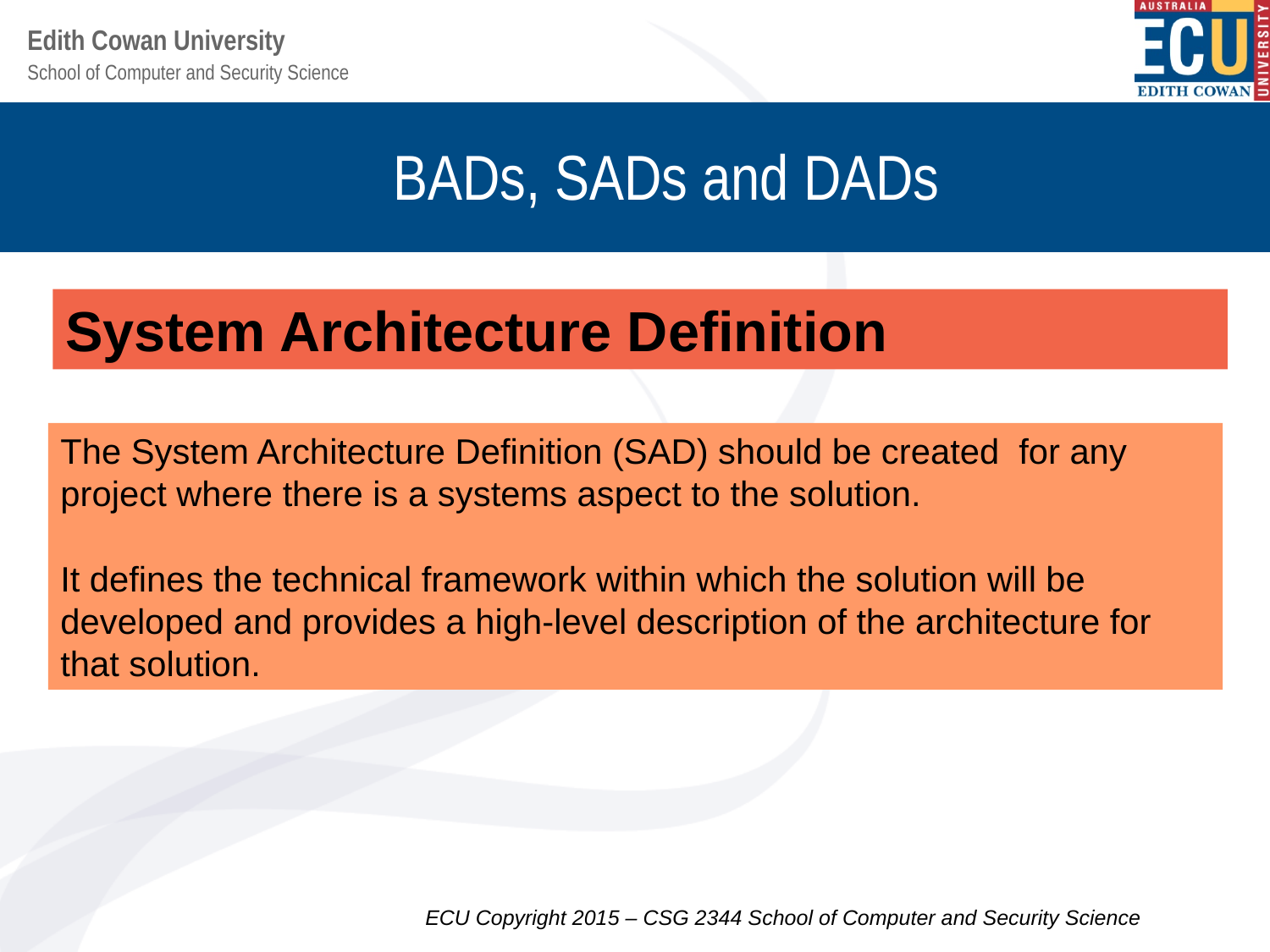

# BADs, SADs and DADs
System Architecture Definition
The System Architecture Definition (SAD) should be created  for any project where there is a systems aspect to the solution.

It defines the technical framework within which the solution will be developed and provides a high-level description of the architecture for that solution.
ECU Copyright 2015 – CSG 2344 School of Computer and Security Science